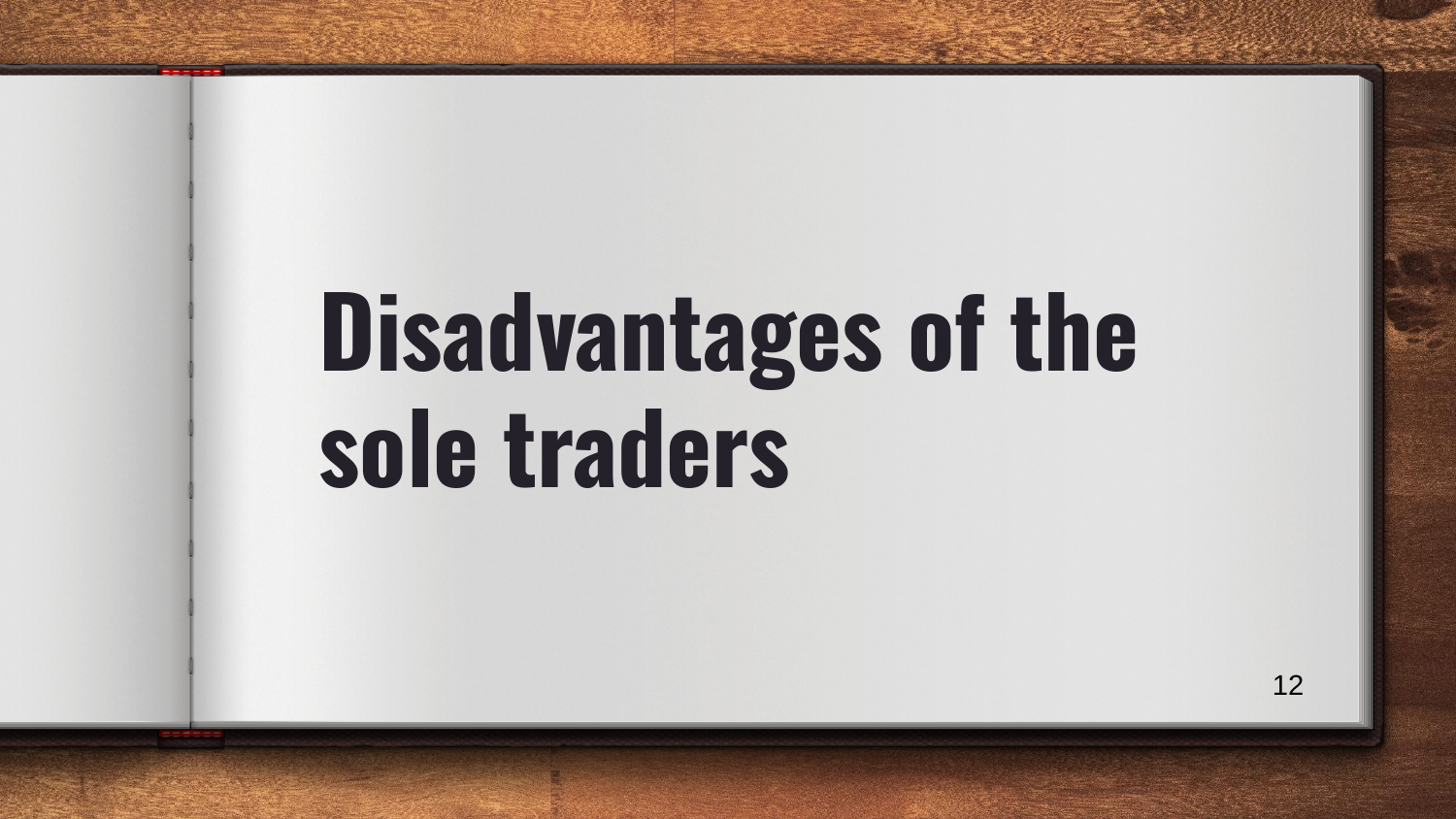

# Disadvantages of the sole traders
12